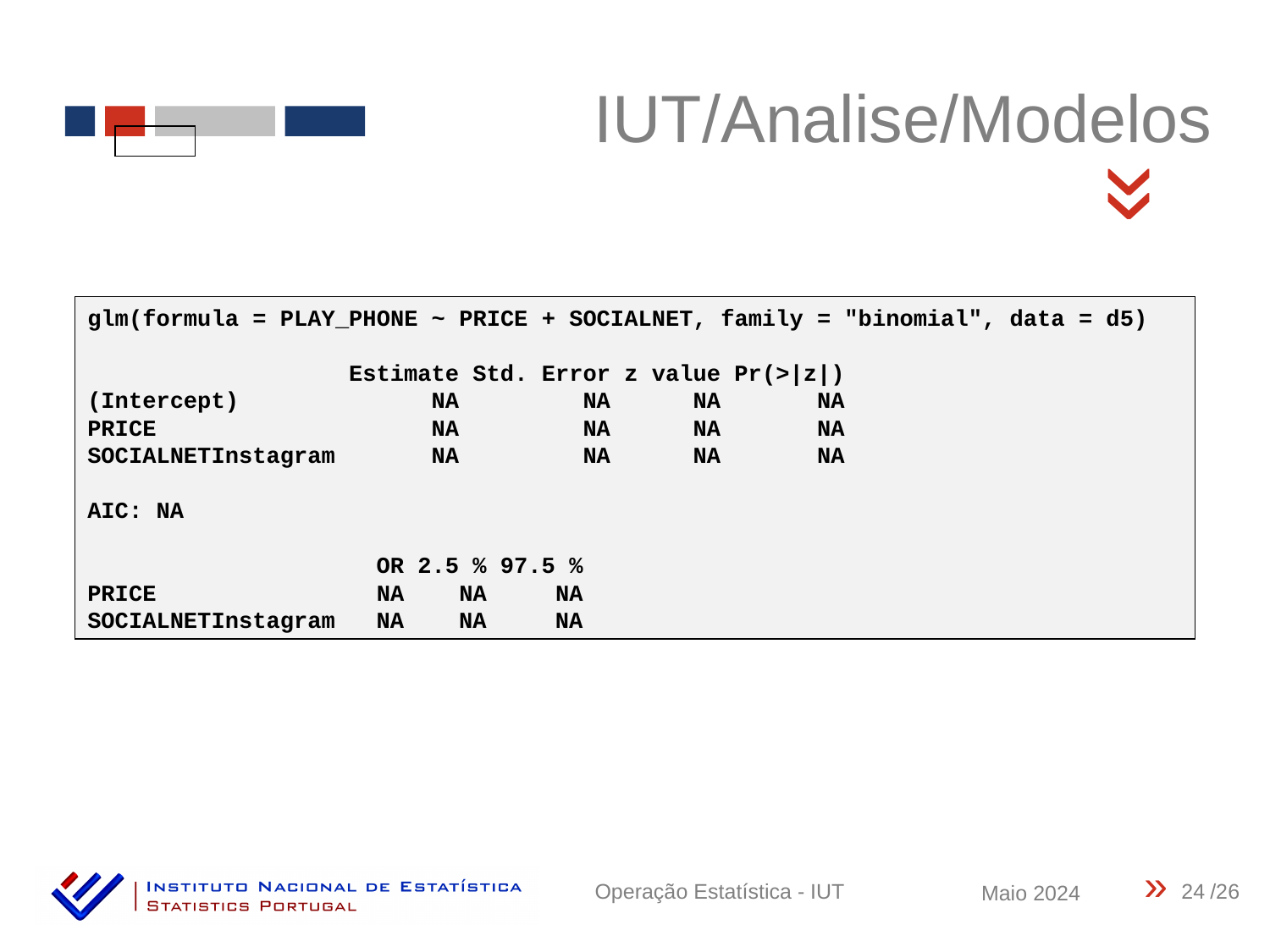

IUT/Analise/Modelos
«
glm(formula = PLAY_PHONE ~ PRICE + SOCIALNET, family = "binomial", data = d5)

                   Estimate Std. Error z value Pr(>|z|)
(Intercept)              NA         NA      NA       NA
PRICE                    NA         NA      NA       NA
SOCIALNETInstagram       NA         NA      NA       NA

AIC: NA

                     OR 2.5 % 97.5 %
PRICE                NA    NA     NA
SOCIALNETInstagram   NA    NA     NA
24